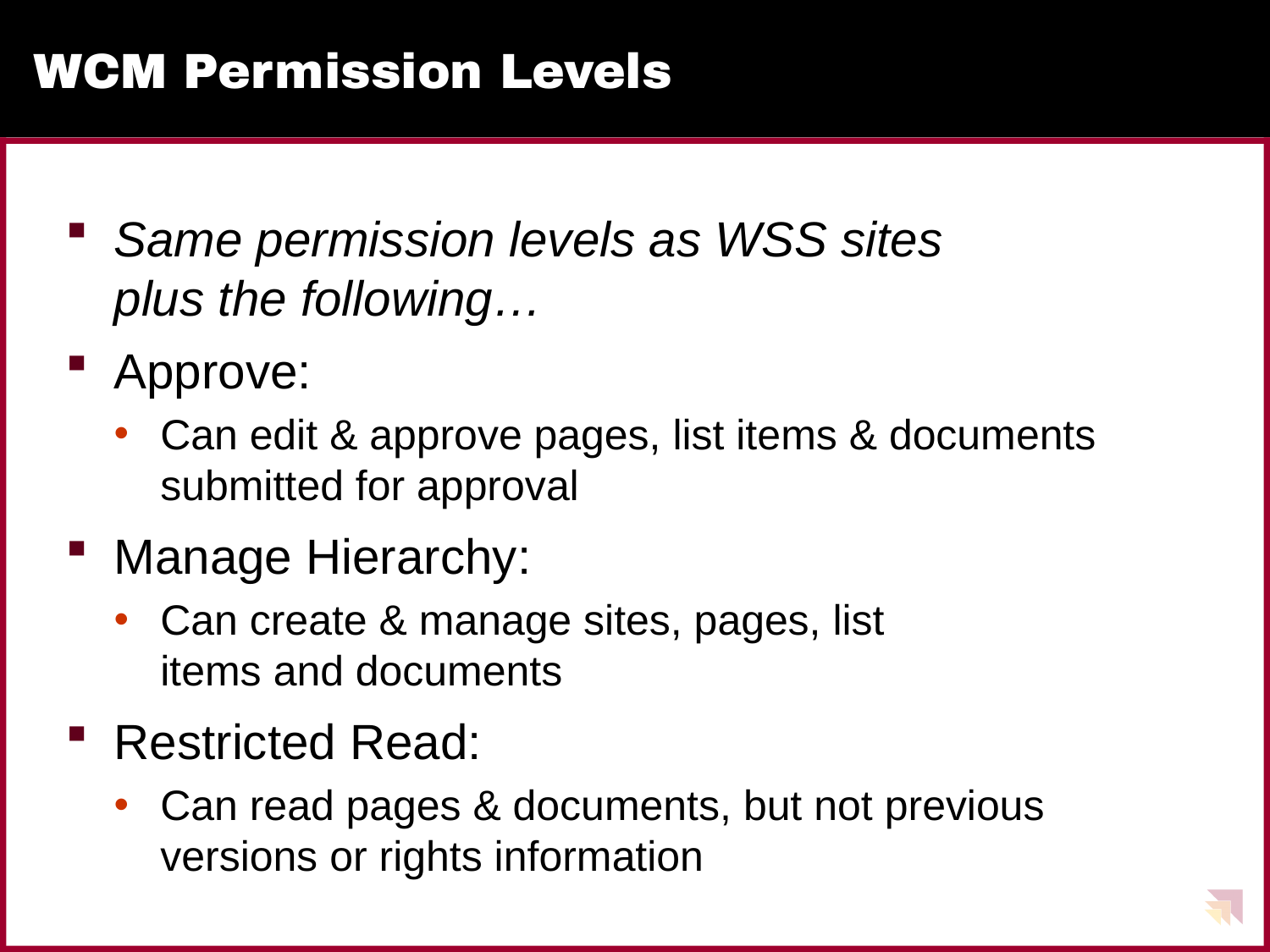

# WCM Permission Levels
Same permission levels as WSS sites
plus the following…
Approve:
Can edit & approve pages, list items & documents submitted for approval
Manage Hierarchy:
Can create & manage sites, pages, list
items and documents
Restricted Read:
Can read pages & documents, but not previous versions or rights information